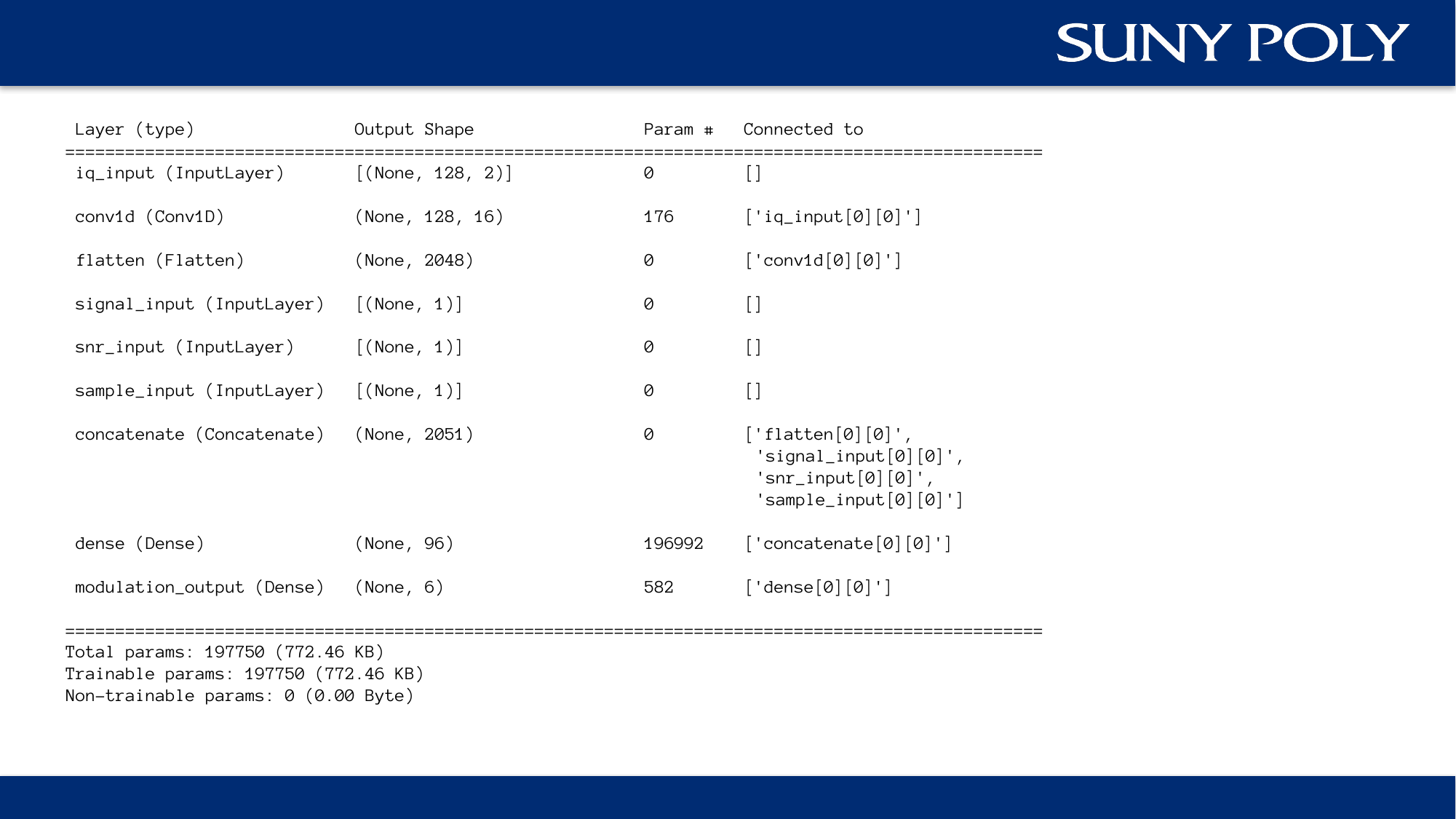

Layer (type)                Output Shape                 Param #   Connected to
==================================================================================================
 iq_input (InputLayer)       [(None, 128, 2)]             0         []

 conv1d (Conv1D)             (None, 128, 16)              176       ['iq_input[0][0]']

 flatten (Flatten)           (None, 2048)                 0         ['conv1d[0][0]']

 signal_input (InputLayer)   [(None, 1)]                  0         []

 snr_input (InputLayer)      [(None, 1)]                  0         []

 sample_input (InputLayer)   [(None, 1)]                  0         []

 concatenate (Concatenate)   (None, 2051)                 0         ['flatten[0][0]',
                                                                     'signal_input[0][0]',
                                                                     'snr_input[0][0]',
                                                                     'sample_input[0][0]']

 dense (Dense)               (None, 96)                   196992    ['concatenate[0][0]']

 modulation_output (Dense)   (None, 6)                    582       ['dense[0][0]']

==================================================================================================
Total params: 197750 (772.46 KB)
Trainable params: 197750 (772.46 KB)
Non-trainable params: 0 (0.00 Byte)